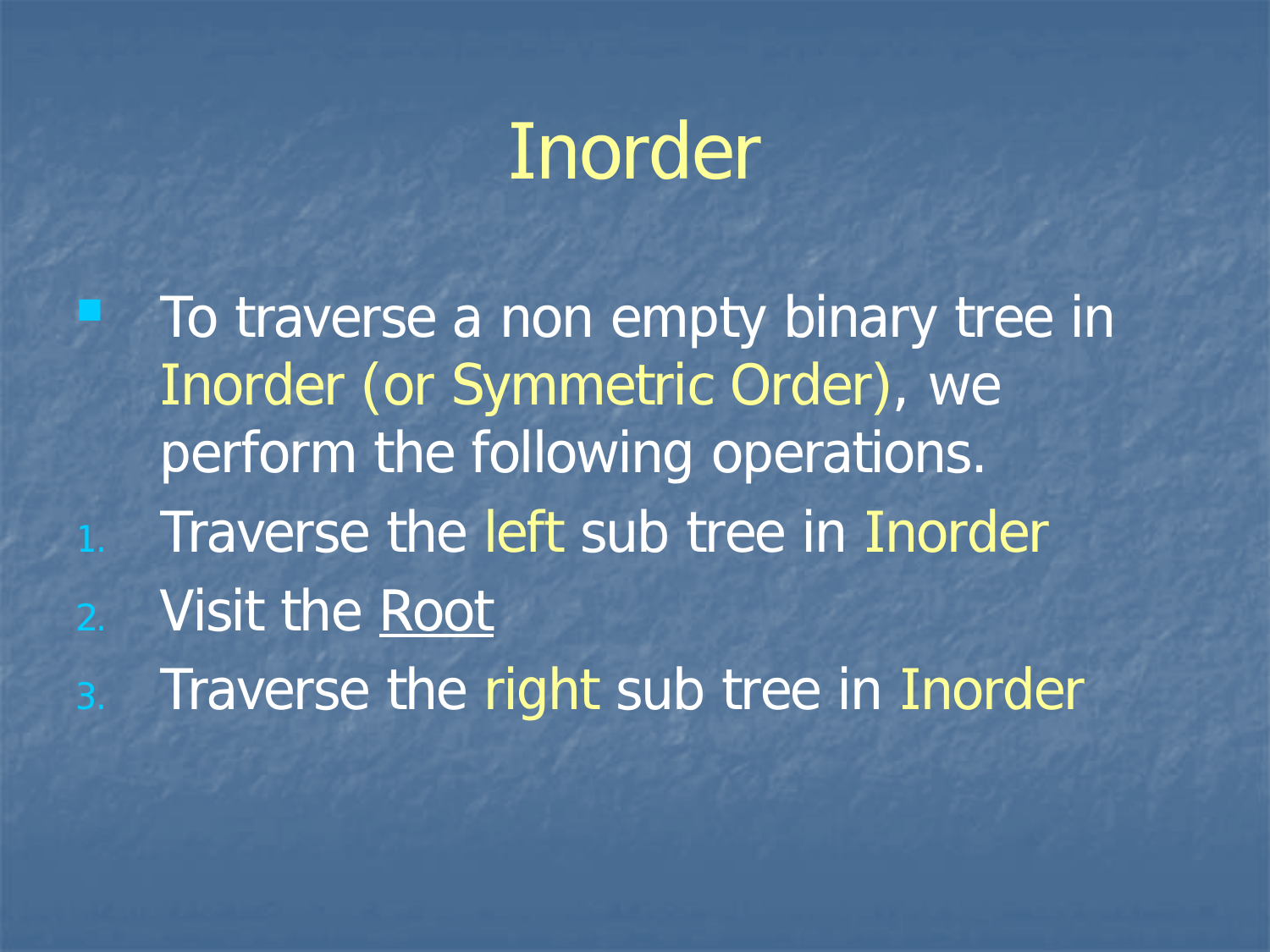

Inorder
To traverse a non empty binary tree in Inorder (or Symmetric Order), we perform the following operations.
Traverse the left sub tree in Inorder
Visit the Root
Traverse the right sub tree in Inorder